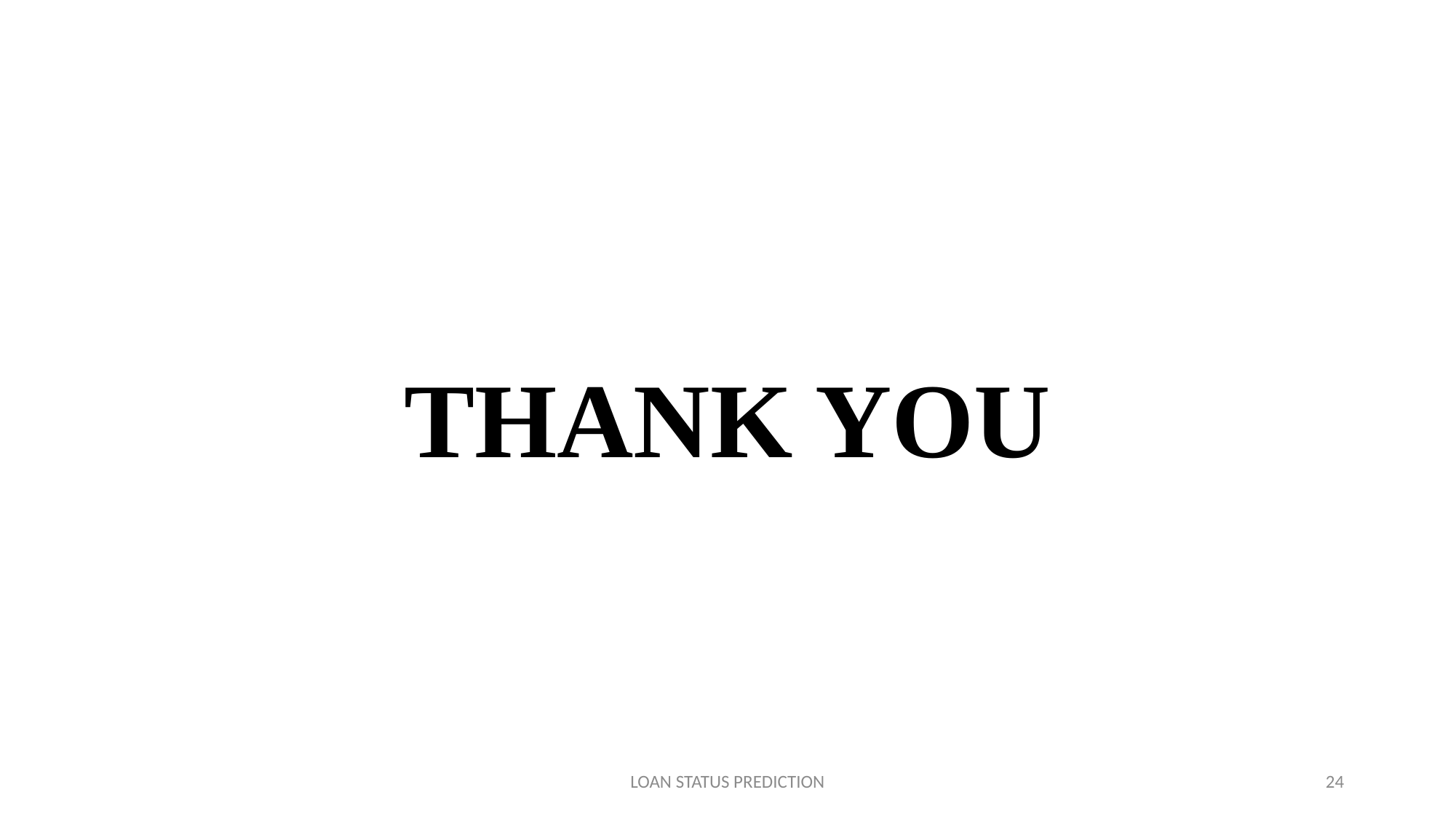

#

THANK YOU
LOAN STATUS PREDICTION
24